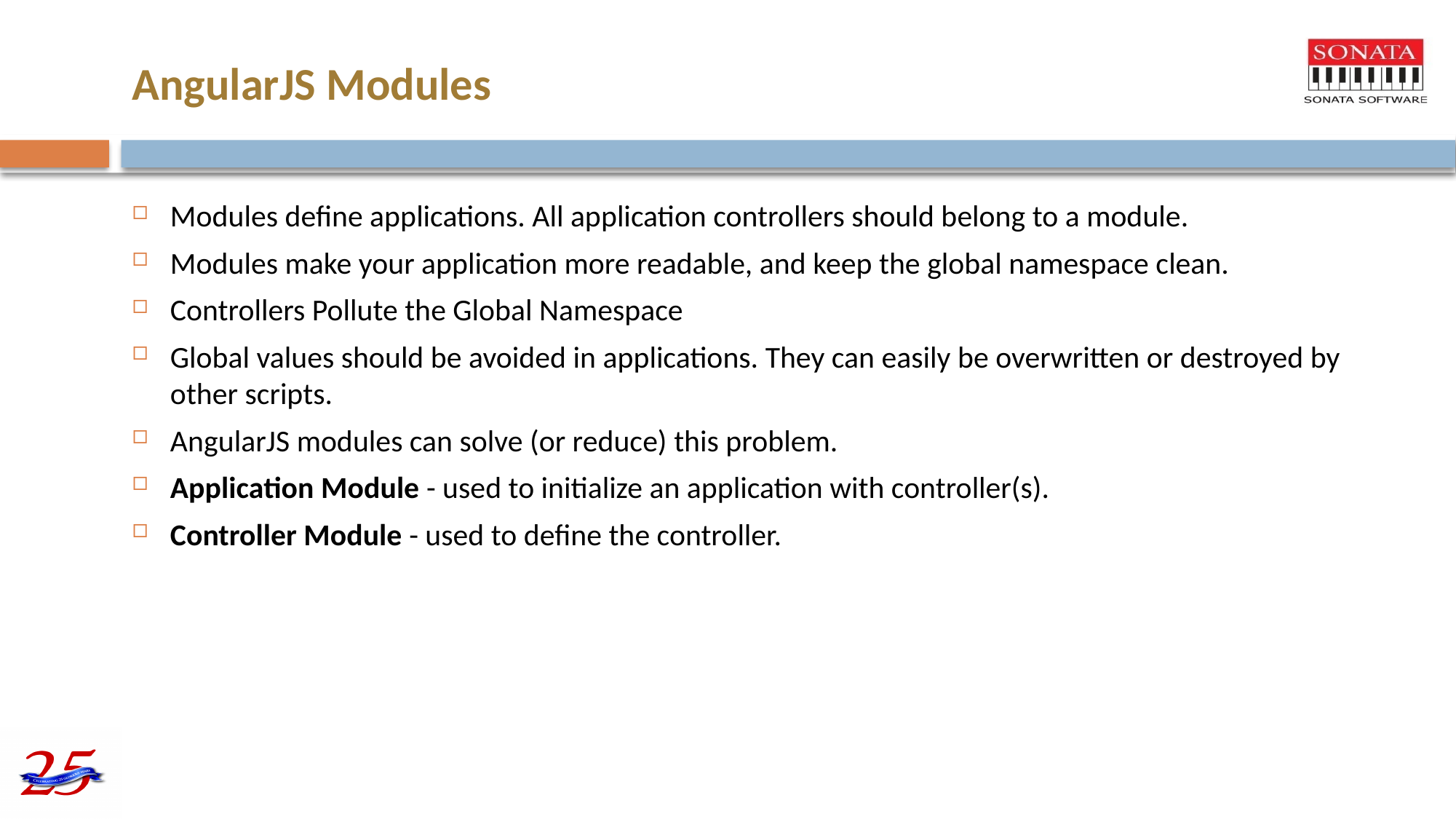

# AngularJS Modules
Modules define applications. All application controllers should belong to a module.
Modules make your application more readable, and keep the global namespace clean.
Controllers Pollute the Global Namespace
Global values should be avoided in applications. They can easily be overwritten or destroyed by other scripts.
AngularJS modules can solve (or reduce) this problem.
Application Module - used to initialize an application with controller(s).
Controller Module - used to define the controller.